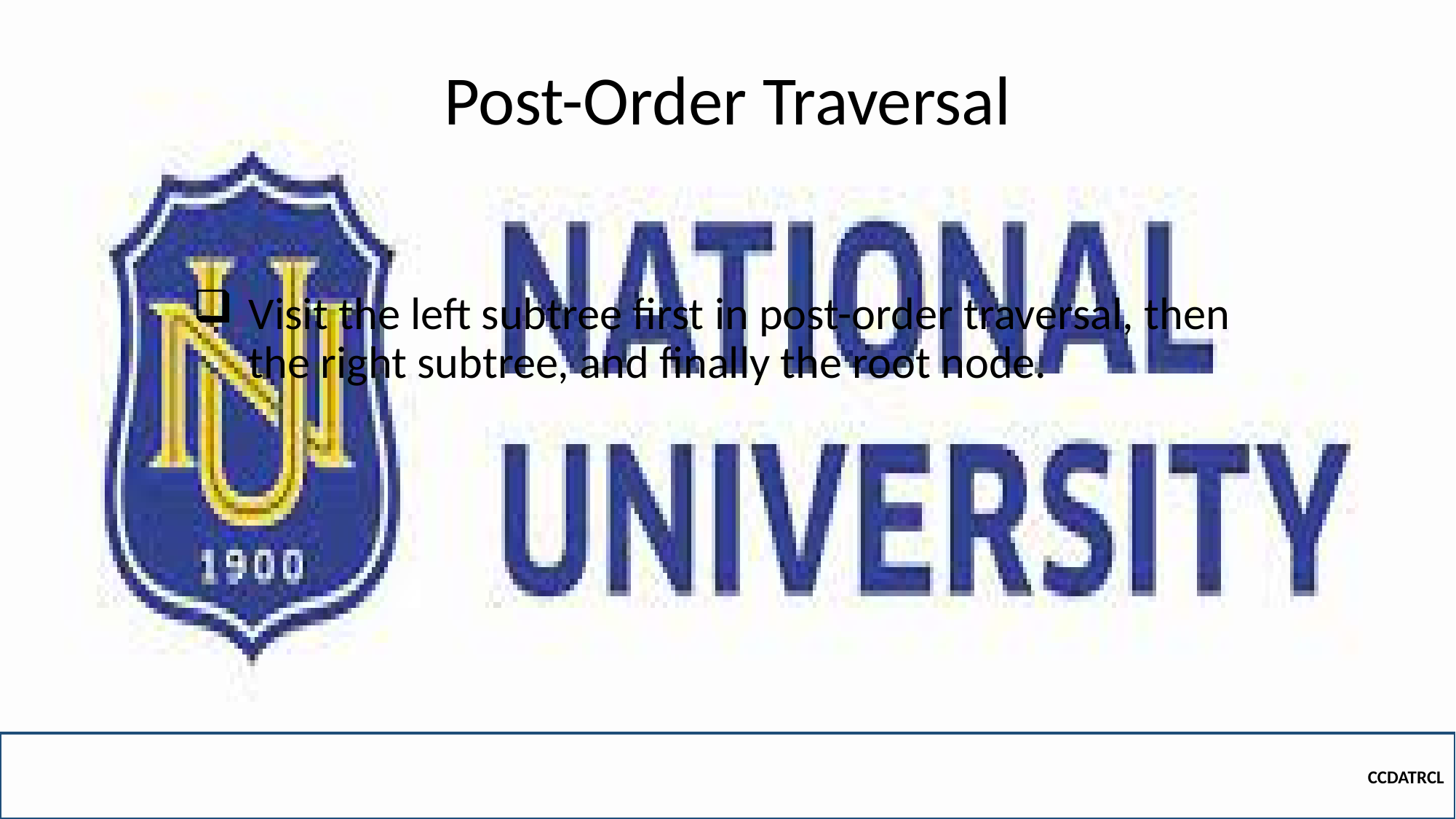

# Post-Order Traversal

Visit the left subtree first in post-order traversal, then the right subtree, and finally the root node.

CCDATRCL